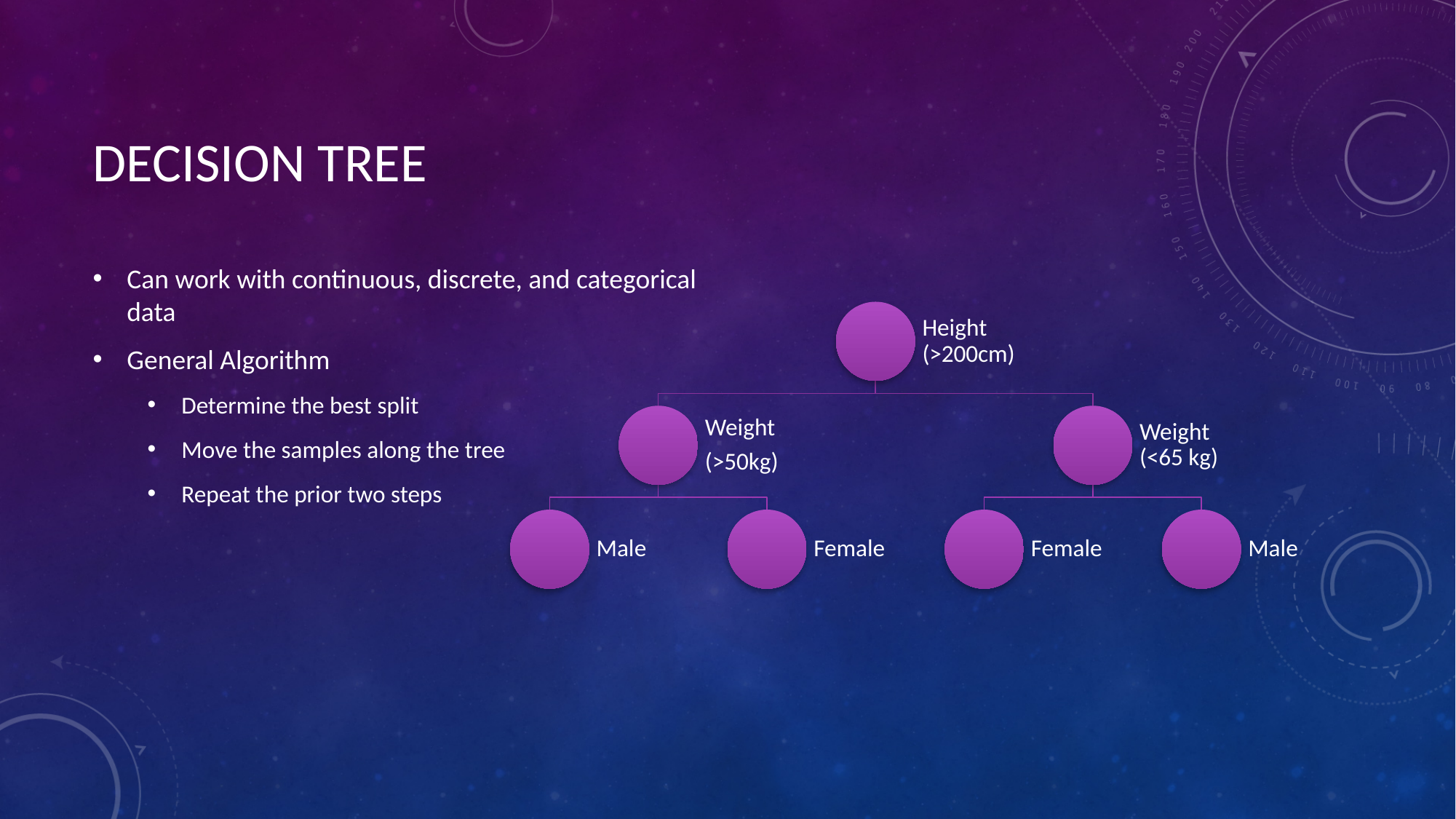

# Decision Tree
Height (>200cm)
Weight
(>50kg)
Male
Female
Weight (<65 kg)
Female
Male
Can work with continuous, discrete, and categorical data
General Algorithm
Determine the best split
Move the samples along the tree
Repeat the prior two steps